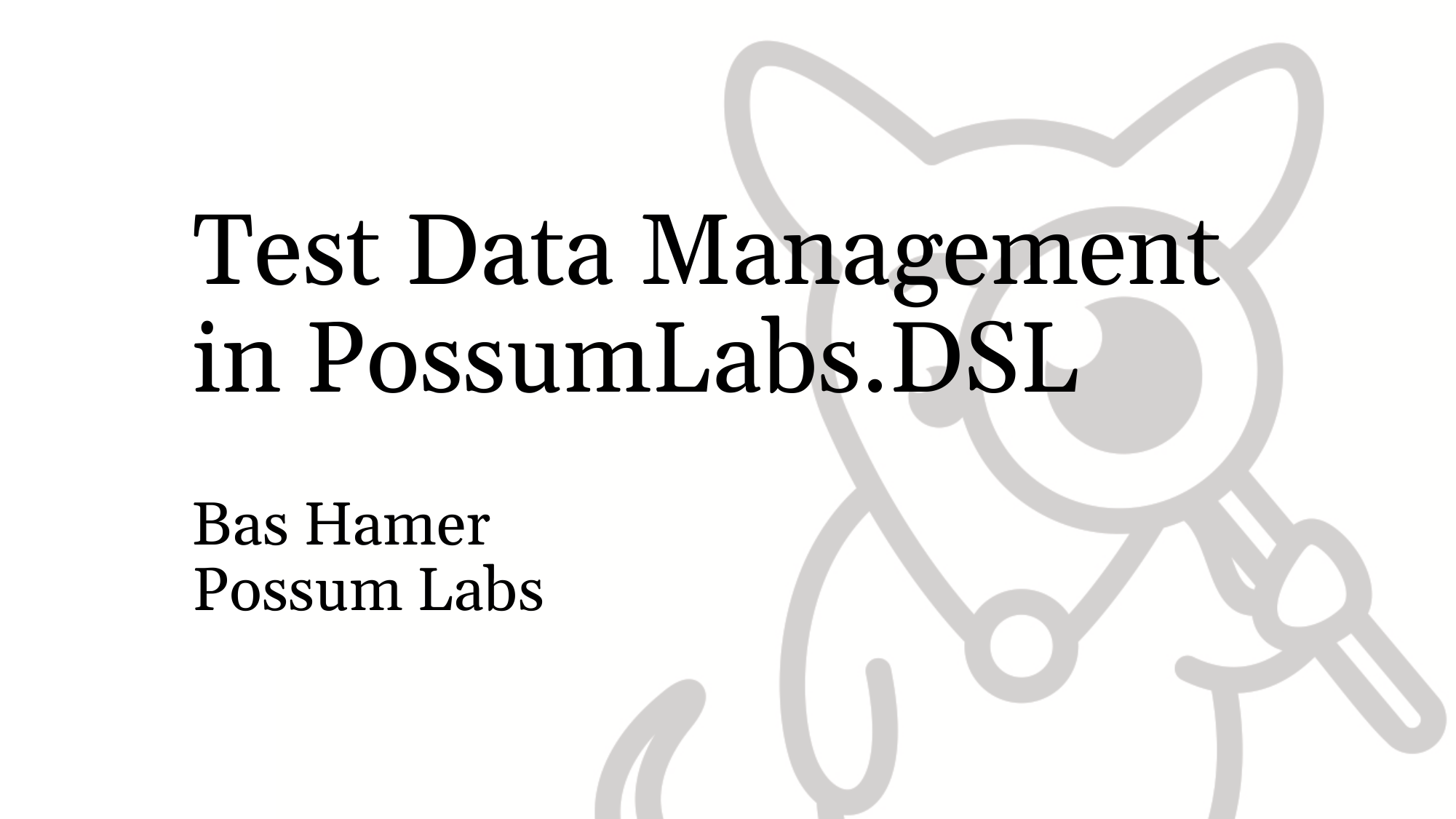

# Test Data Management in PossumLabs.DSL
Bas Hamer
Possum Labs